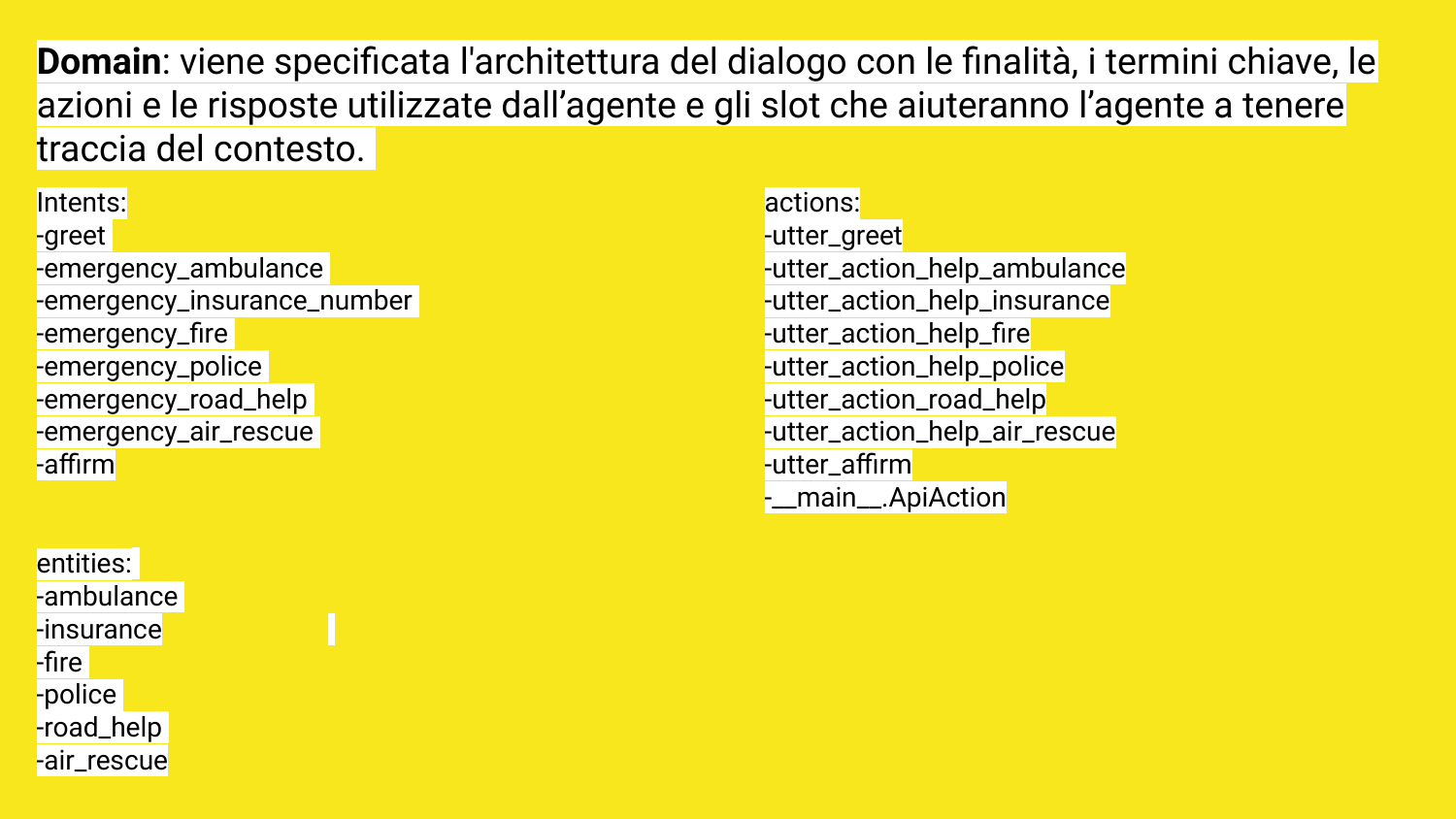

Domain: viene specificata l'architettura del dialogo con le finalità, i termini chiave, le azioni e le risposte utilizzate dall’agente e gli slot che aiuteranno l’agente a tenere traccia del contesto.

Intents:					actions:
-greet 					-utter_greet
-emergency_ambulance 			-utter_action_help_ambulance
-emergency_insurance_number 			-utter_action_help_insurance
-emergency_fire 				-utter_action_help_fire
-emergency_police 				-utter_action_help_police
-emergency_road_help 				-utter_action_road_help
-emergency_air_rescue 				-utter_action_help_air_rescue
-affirm					-utter_affirm
					-__main__.ApiAction

entities:
-ambulance
-insurance
-fire
-police
-road_help
-air_rescue